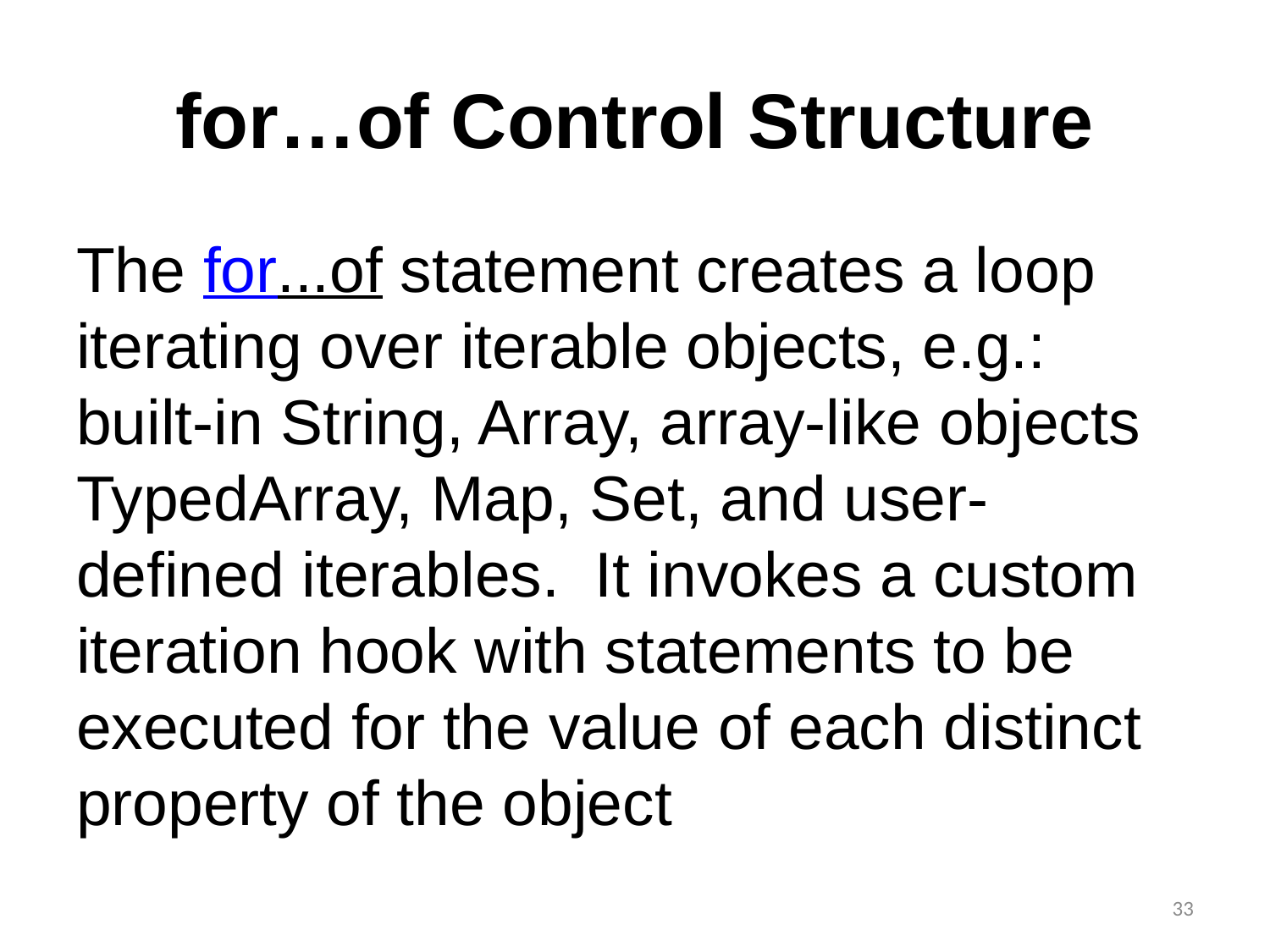

# for…of Control Structure
The for...of statement creates a loop iterating over iterable objects, e.g.: built-in String, Array, array-like objects TypedArray, Map, Set, and user-defined iterables.  It invokes a custom iteration hook with statements to be executed for the value of each distinct property of the object
33